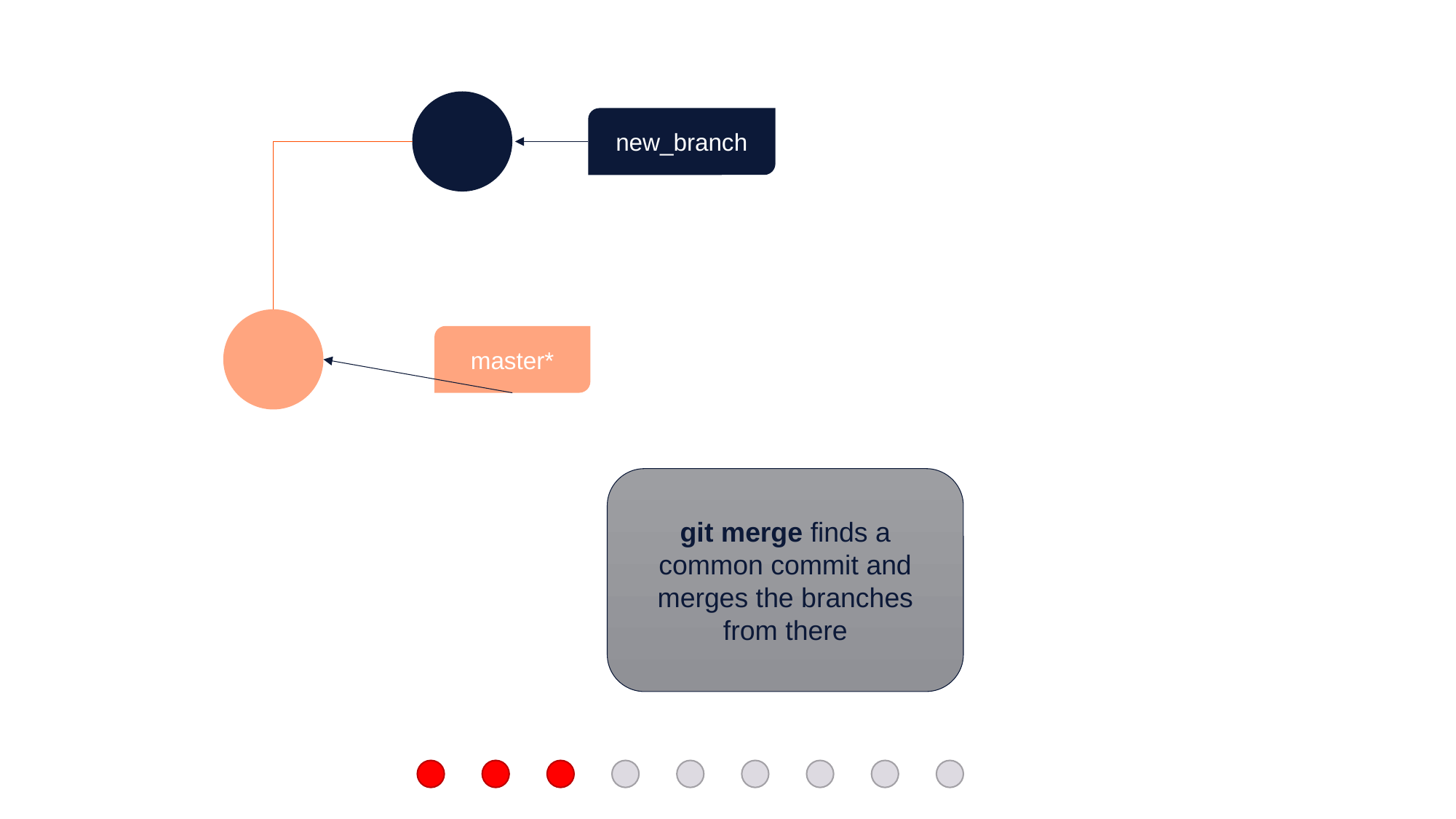

new_branch

master*
git merge finds a common commit and merges the branches from there